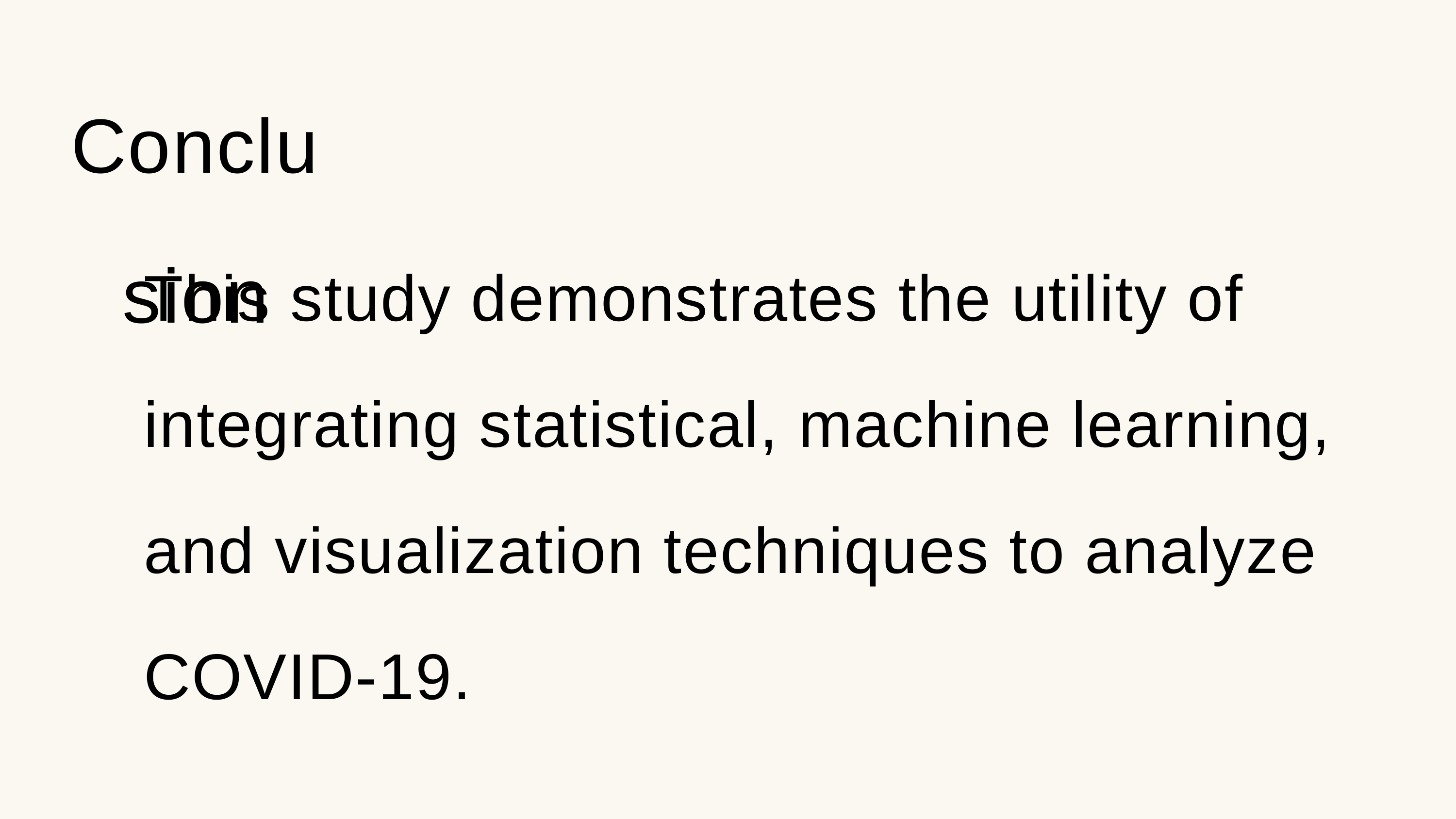

Conclusion
This study demonstrates the utility of integrating statistical, machine learning, and visualization techniques to analyze COVID-19.